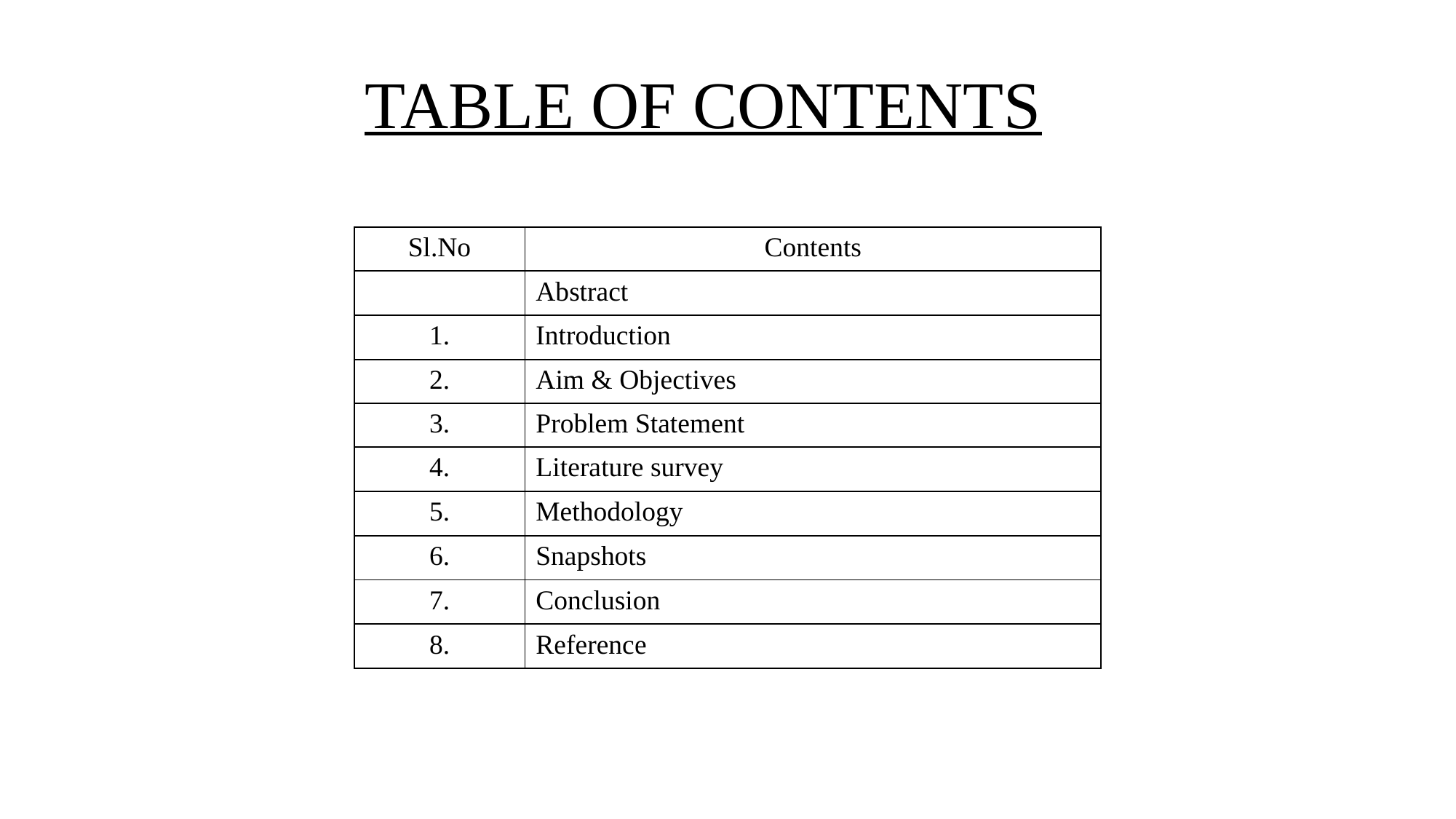

TABLE OF CONTENTS
| Sl.No | Contents |
| --- | --- |
|  | Abstract |
| 1. | Introduction |
| 2. | Aim & Objectives |
| 3. | Problem Statement |
| 4. | Literature survey |
| 5. | Methodology |
| 6. | Snapshots |
| 7. | Conclusion |
| 8. | Reference |
| --- | --- |